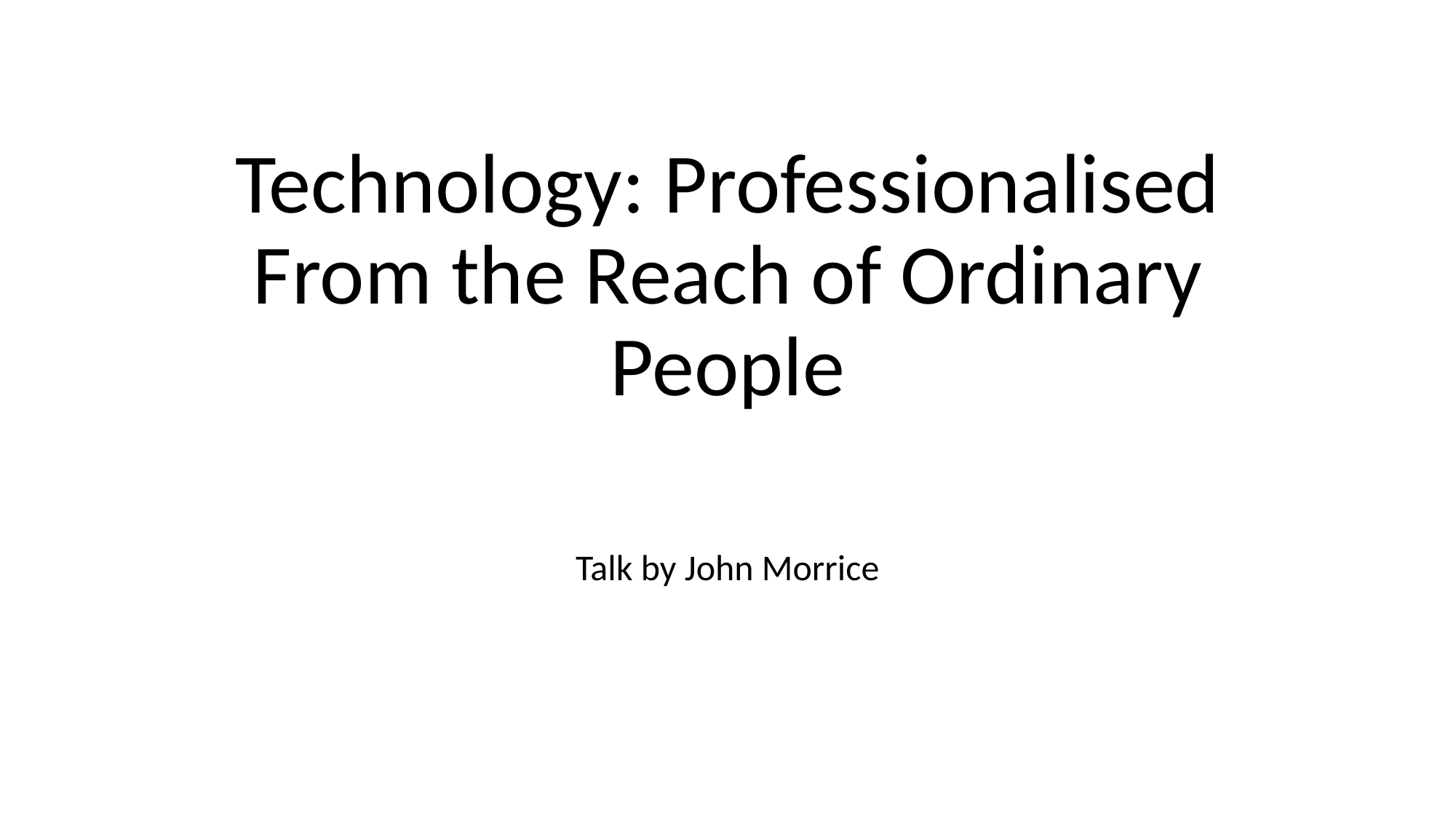

# Technology: Professionalised From the Reach of Ordinary People

Talk by John Morrice